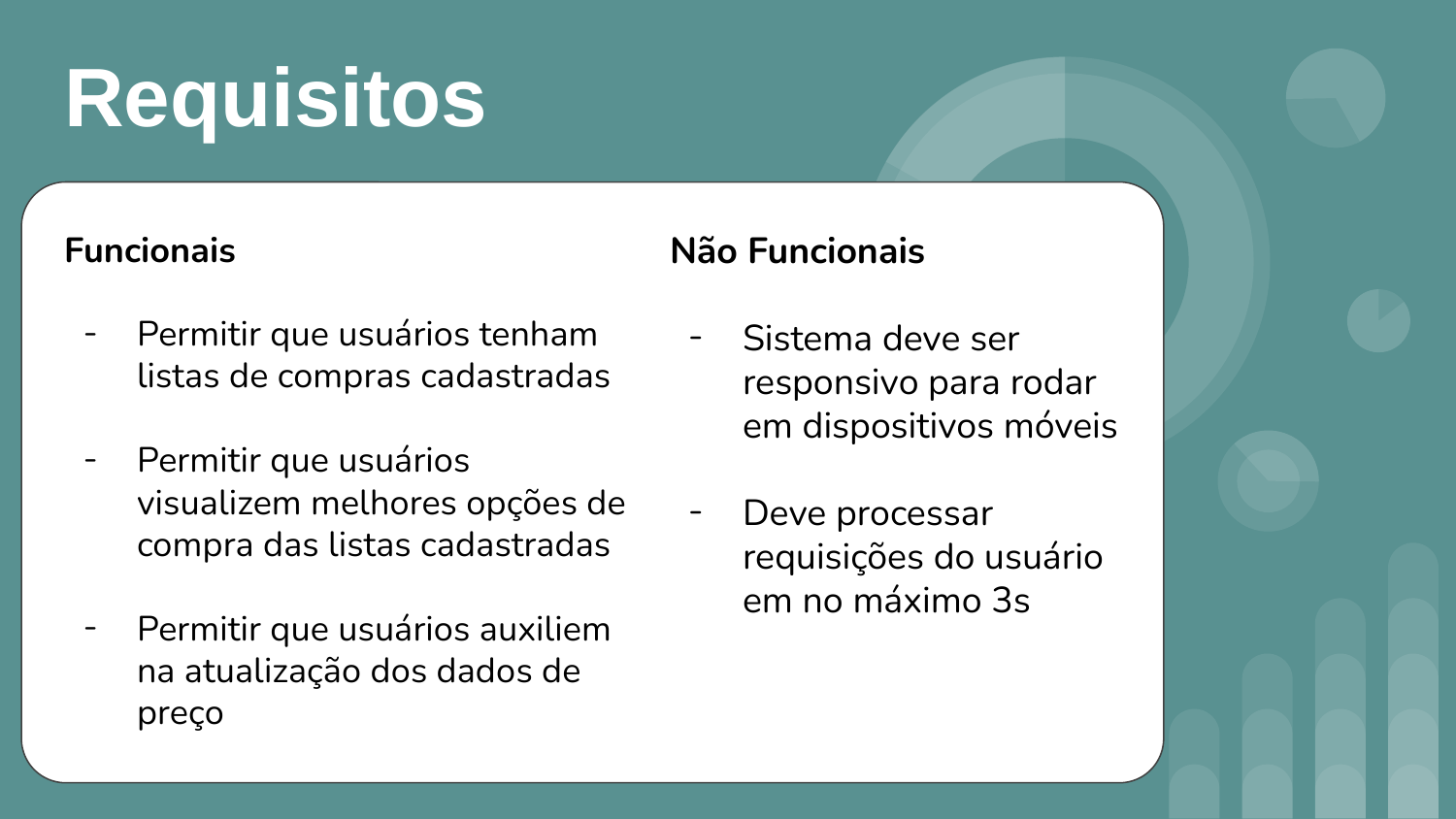

# Requisitos

Funcionais

Permitir que usuários tenham listas de compras cadastradas

Permitir que usuários visualizem melhores opções de compra das listas cadastradas

Permitir que usuários auxiliem na atualização dos dados de preço
Não Funcionais

Sistema deve ser responsivo para rodar em dispositivos móveis

Deve processar requisições do usuário em no máximo 3s